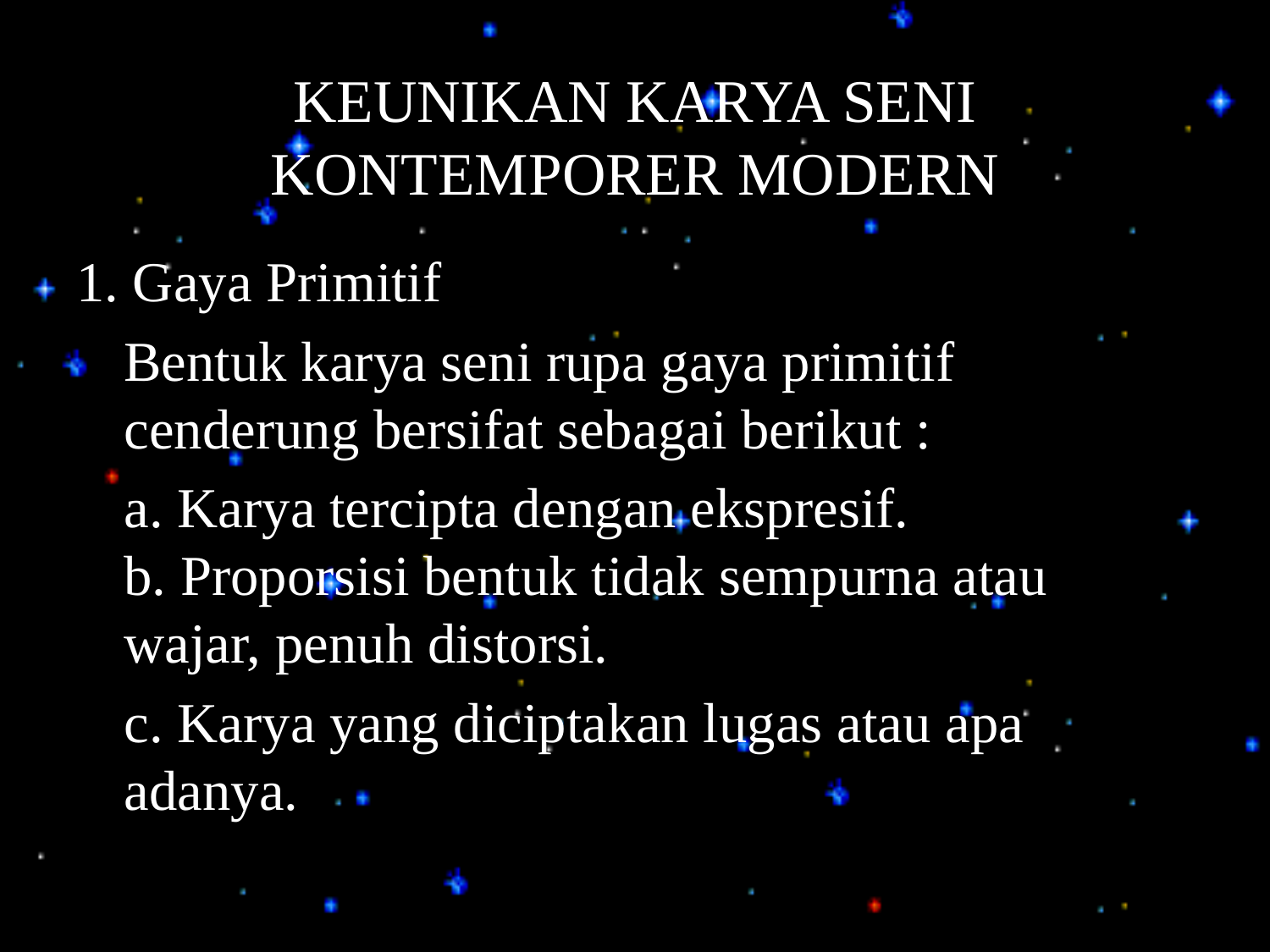

# KEUNIKAN KARYA SENI KONTEMPORER MODERN
1. Gaya Primitif
	Bentuk karya seni rupa gaya primitif cenderung bersifat sebagai berikut :
	a. Karya tercipta dengan ekspresif. b. Proporsisi bentuk tidak sempurna atau 	    wajar, penuh distorsi.
	c. Karya yang diciptakan lugas atau apa 	    adanya.